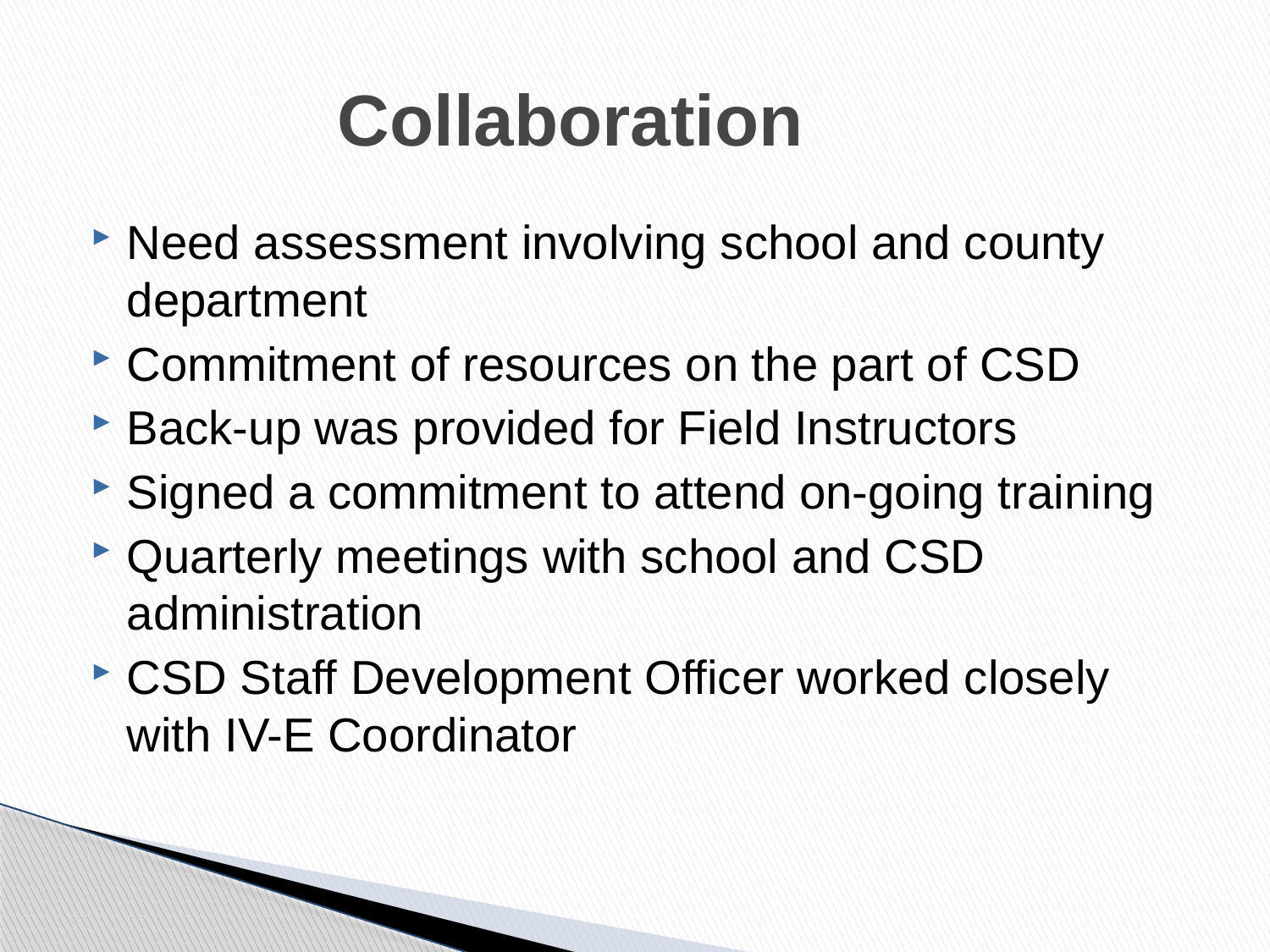

# Collaboration
Need assessment involving school and county department
Commitment of resources on the part of CSD
Back-up was provided for Field Instructors
Signed a commitment to attend on-going training
Quarterly meetings with school and CSD administration
CSD Staff Development Officer worked closely with IV-E Coordinator